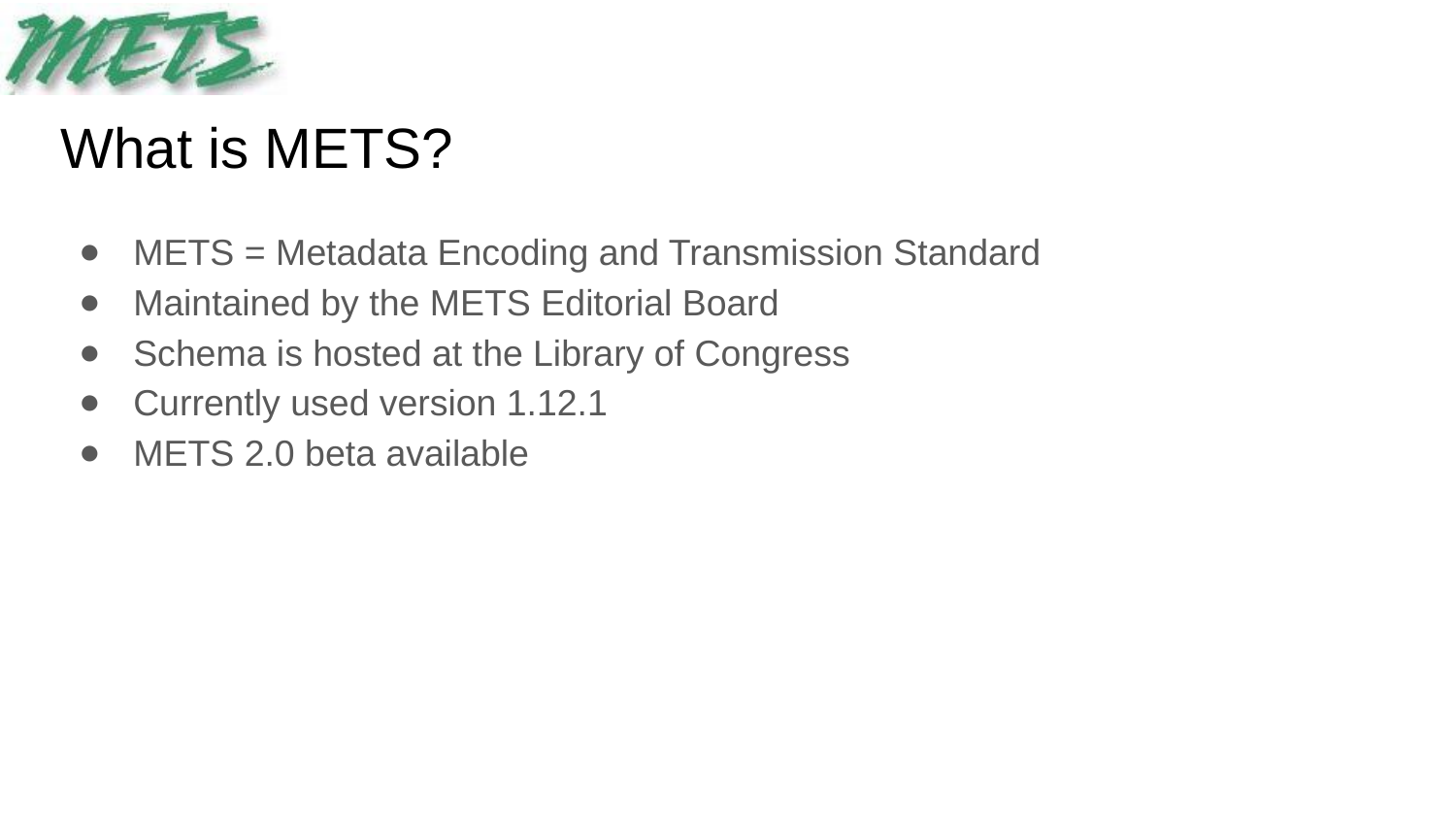

# What is METS?
METS = Metadata Encoding and Transmission Standard
Maintained by the METS Editorial Board
Schema is hosted at the Library of Congress
Currently used version 1.12.1
METS 2.0 beta available